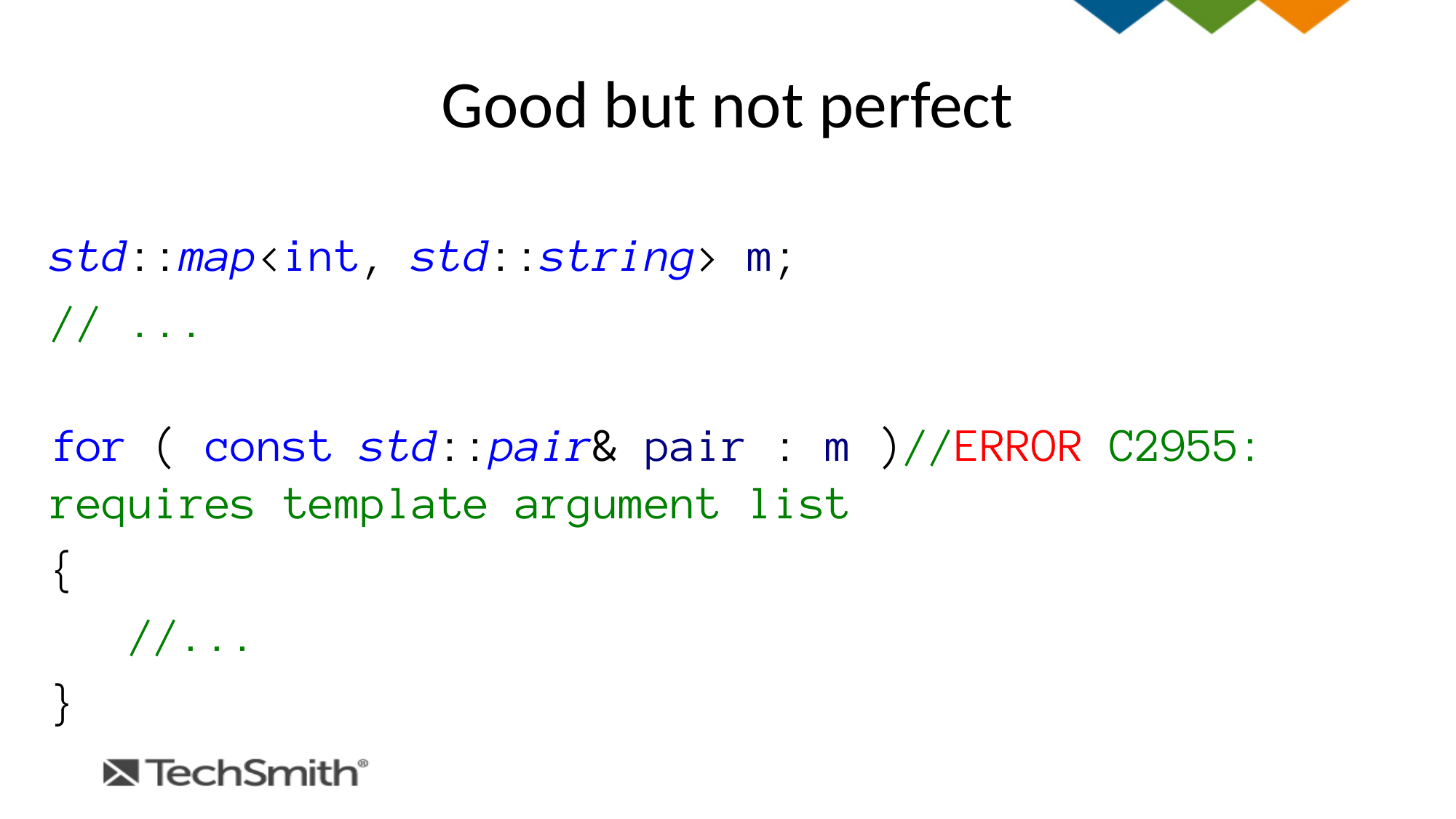

# Good but not perfect
std::map<int, std::string> m;
// ...
for ( const std::pair& pair : m )//ERROR C2955: requires template argument list
{
   //...
}